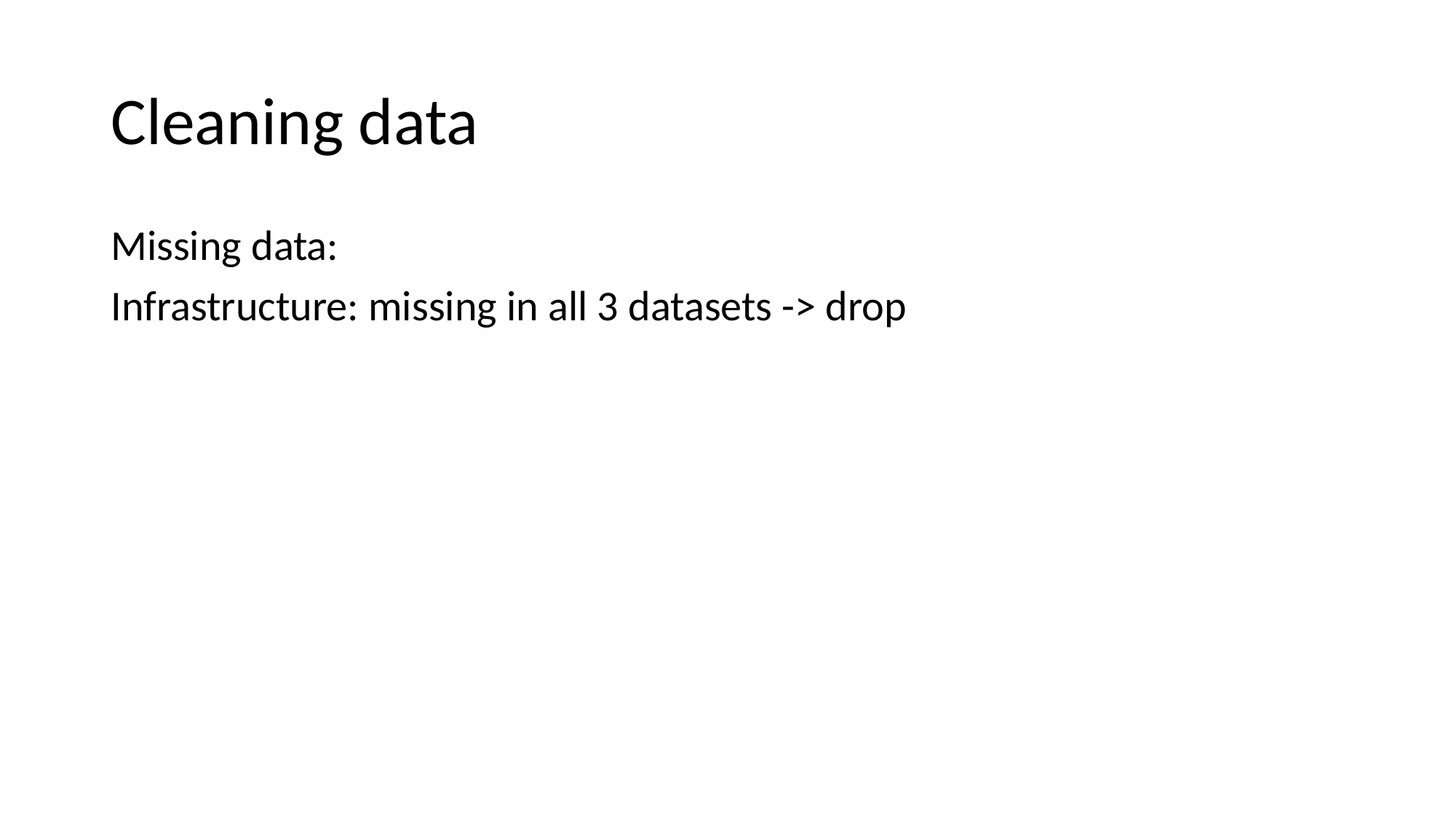

# Cleaning data
Missing data:
Infrastructure: missing in all 3 datasets -> drop